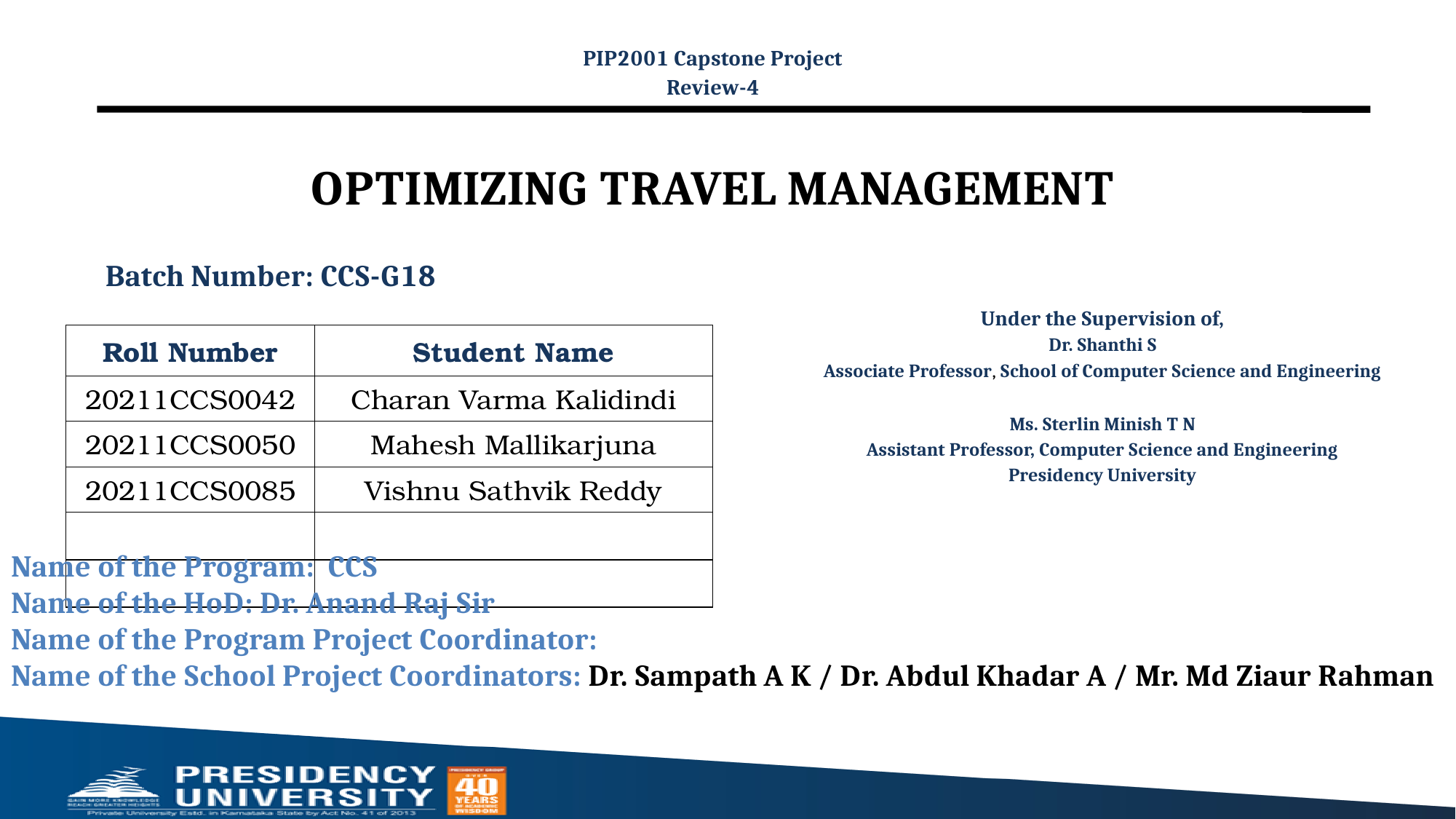

PIP2001 Capstone Project
Review-4
# OPTIMIZING TRAVEL MANAGEMENT
Batch Number: CCS-G18

Under the Supervision of,
Dr. Shanthi S
Associate Professor, School of Computer Science and Engineering
Ms. Sterlin Minish T N
Assistant Professor, Computer Science and Engineering
Presidency University

| Roll Number | Student Name |
| --- | --- |
| 20211CCS0042 | Charan Varma Kalidindi |
| 20211CCS0050 | Mahesh Mallikarjuna |
| 20211CCS0085 | Vishnu Sathvik Reddy |
|  |  |
|  |  |
Name of the Program:  CCS
Name of the HoD: Dr. Anand Raj Sir
Name of the Program Project Coordinator:
Name of the School Project Coordinators: Dr. Sampath A K / Dr. Abdul Khadar A / Mr. Md Ziaur Rahman